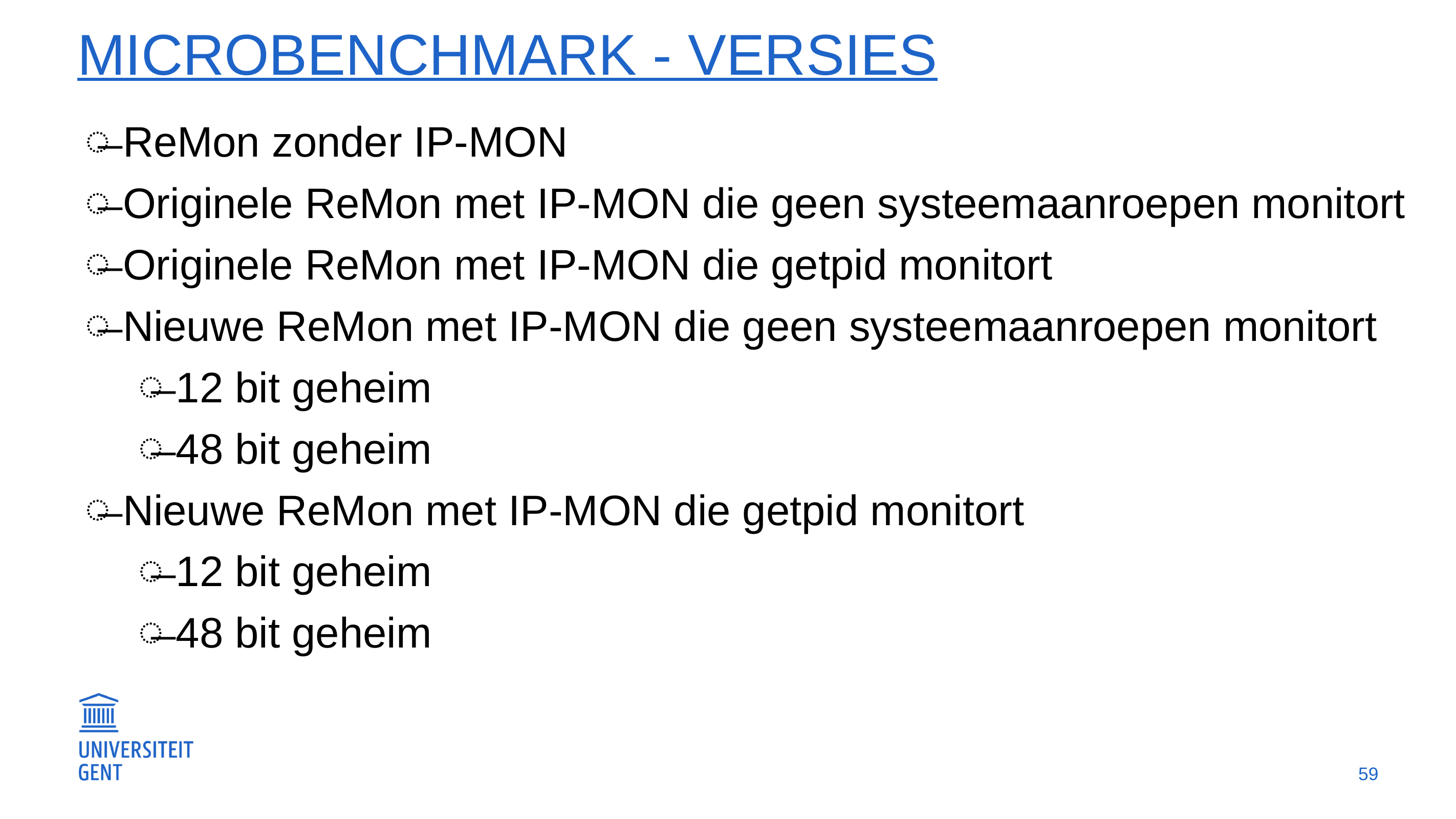

# Microbenchmark - versies
ReMon zonder IP-MON
Originele ReMon met IP-MON die geen systeemaanroepen monitort
Originele ReMon met IP-MON die getpid monitort
Nieuwe ReMon met IP-MON die geen systeemaanroepen monitort
12 bit geheim
48 bit geheim
Nieuwe ReMon met IP-MON die getpid monitort
12 bit geheim
48 bit geheim
59